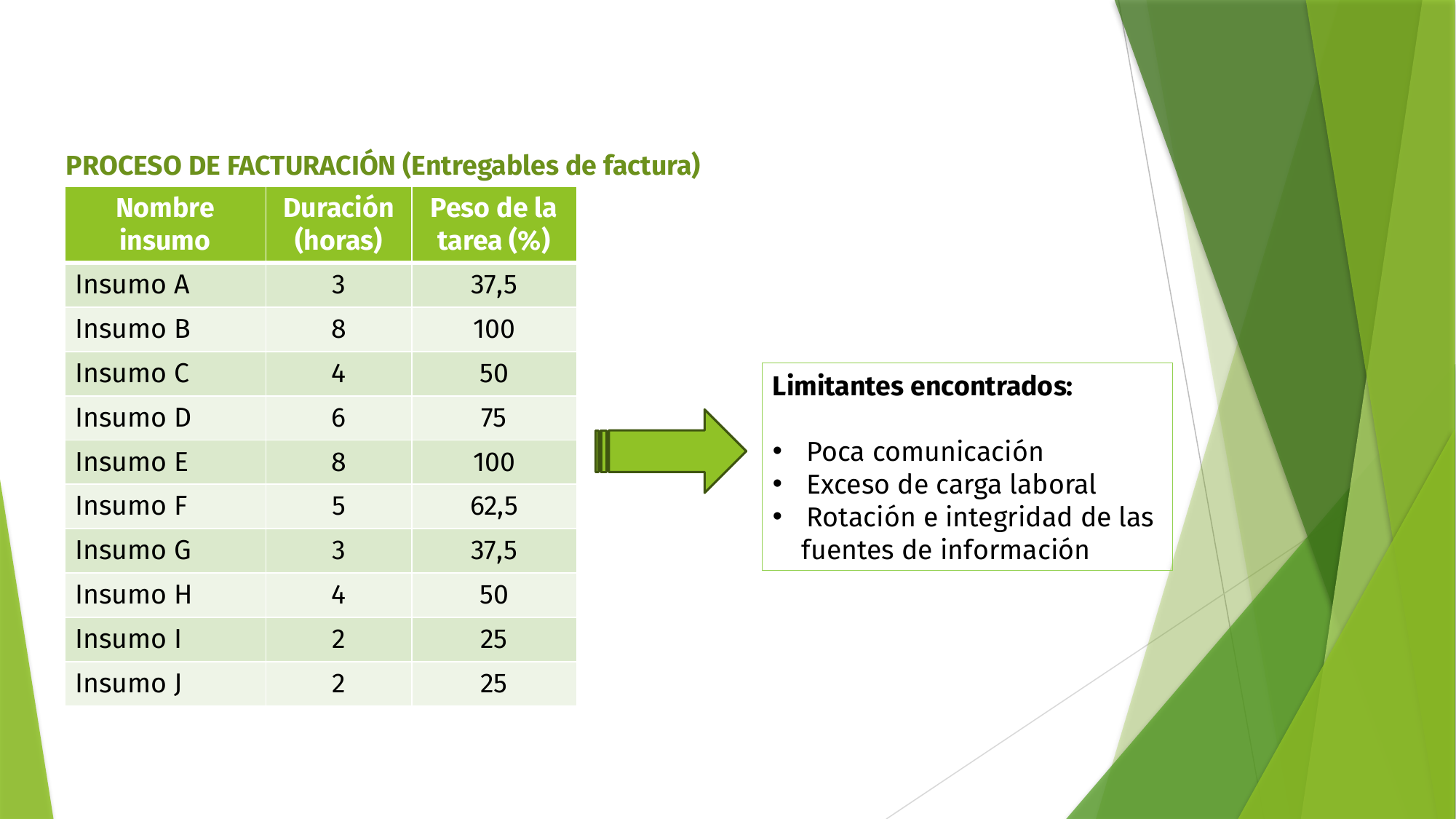

PROCESO DE FACTURACIÓN (Entregables de factura)
| Nombre insumo | Duración (horas) | Peso de la tarea (%) |
| --- | --- | --- |
| Insumo A | 3 | 37,5 |
| Insumo B | 8 | 100 |
| Insumo C | 4 | 50 |
| Insumo D | 6 | 75 |
| Insumo E | 8 | 100 |
| Insumo F | 5 | 62,5 |
| Insumo G | 3 | 37,5 |
| Insumo H | 4 | 50 |
| Insumo I | 2 | 25 |
| Insumo J | 2 | 25 |
Limitantes encontrados:

Poca comunicación
Exceso de carga laboral
Rotación e integridad de las
    fuentes de información